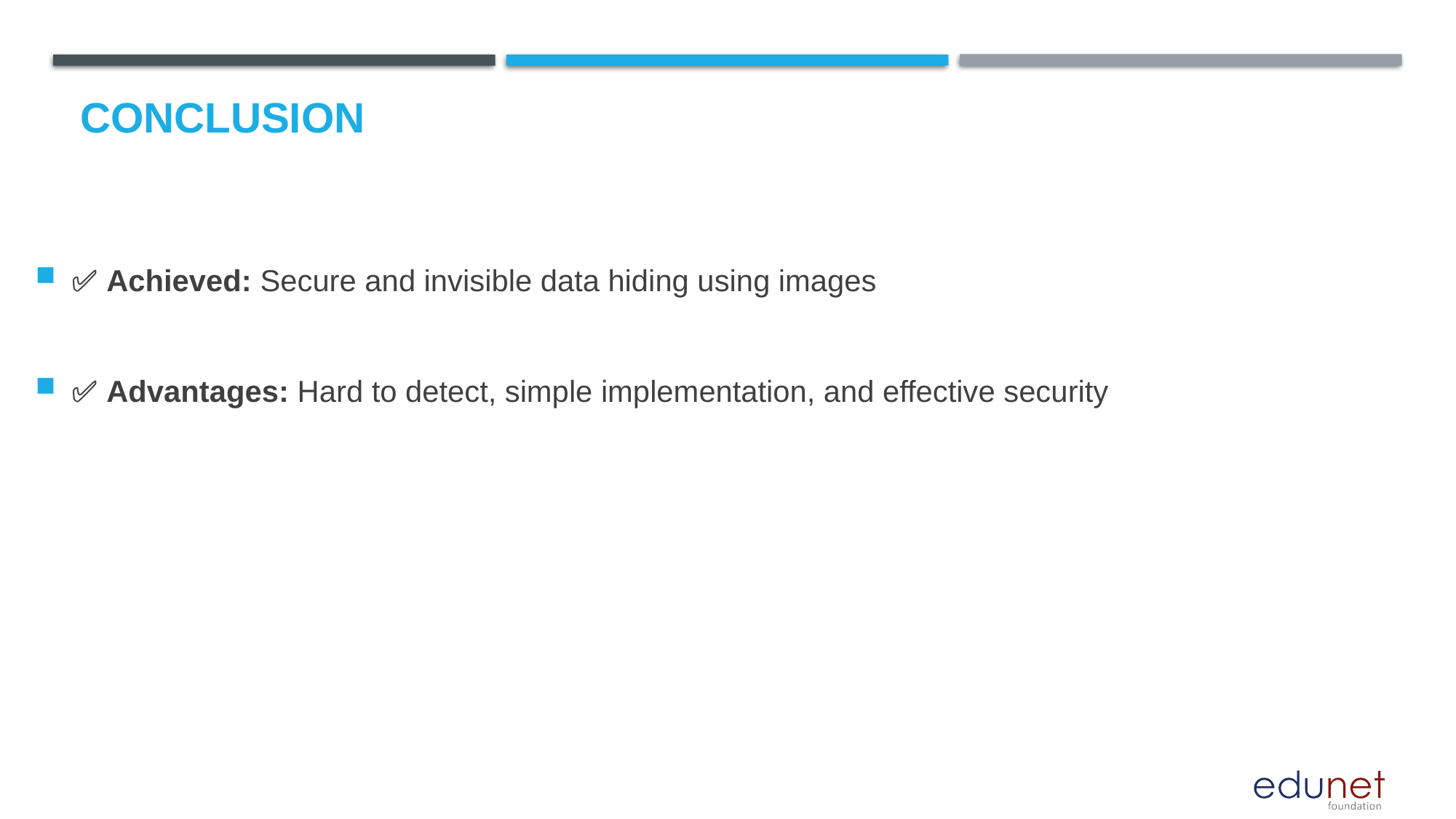

# Conclusion
✅ Achieved: Secure and invisible data hiding using images

✅ Advantages: Hard to detect, simple implementation, and effective security